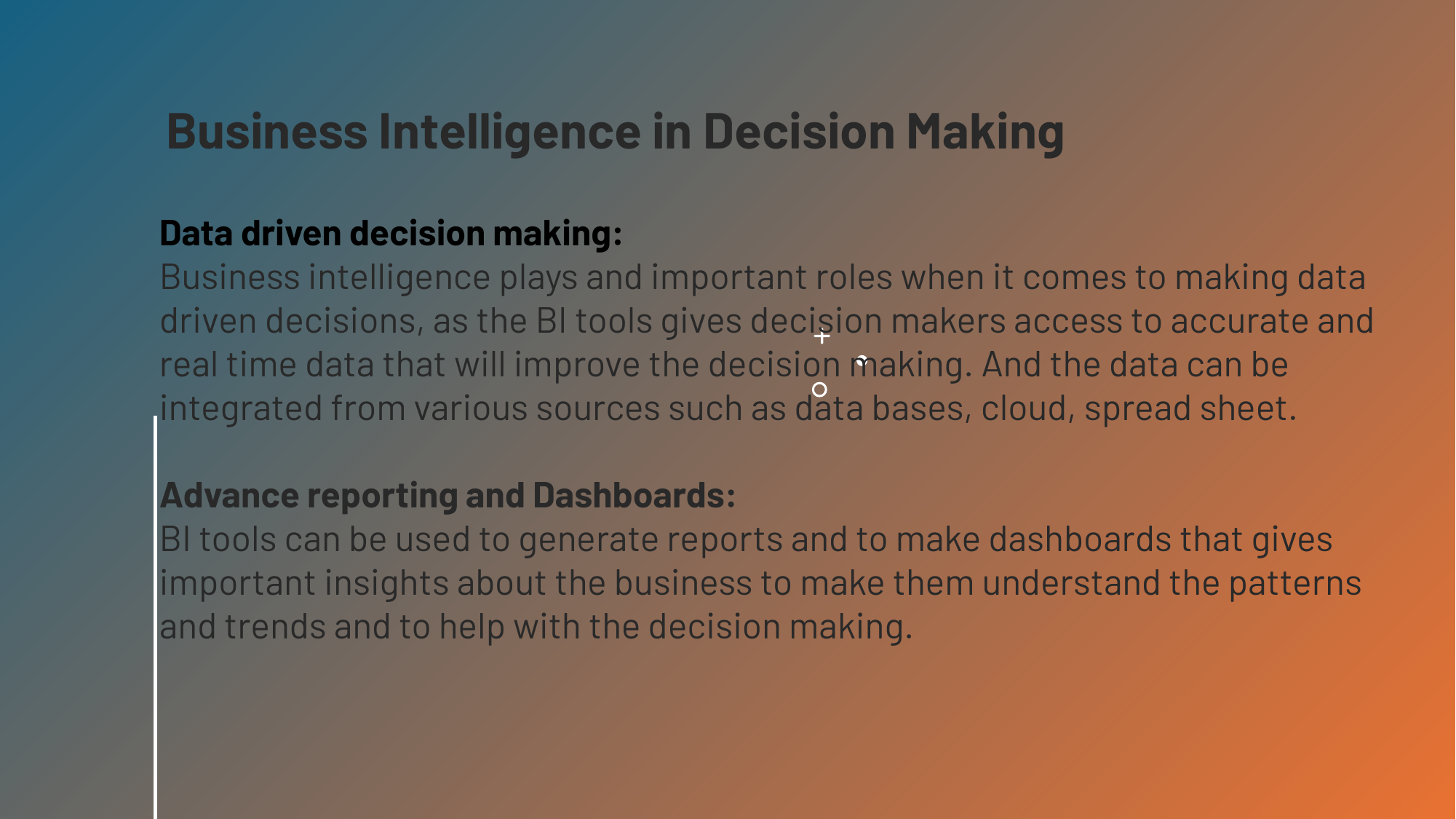

# Business Intelligence in Decision Making
Data driven decision making:
Business intelligence plays and important roles when it comes to making data driven decisions, as the BI tools gives decision makers access to accurate and real time data that will improve the decision making. And the data can be integrated from various sources such as data bases, cloud, spread sheet.

Advance reporting and Dashboards:
BI tools can be used to generate reports and to make dashboards that gives important insights about the business to make them understand the patterns and trends and to help with the decision making.